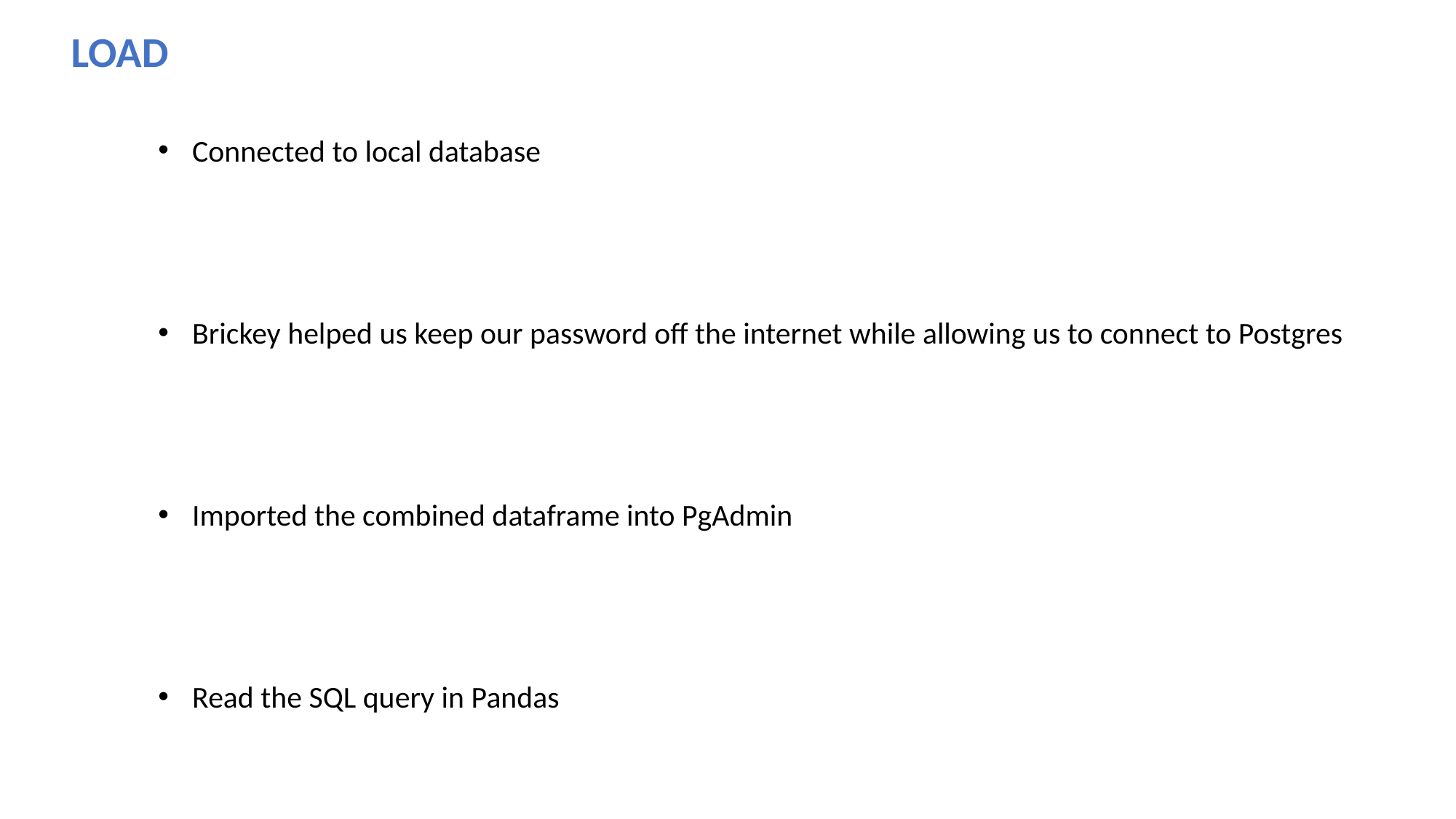

LOAD
Connected to local database

Brickey helped us keep our password off the internet while allowing us to connect to Postgres

Imported the combined dataframe into PgAdmin

Read the SQL query in Pandas